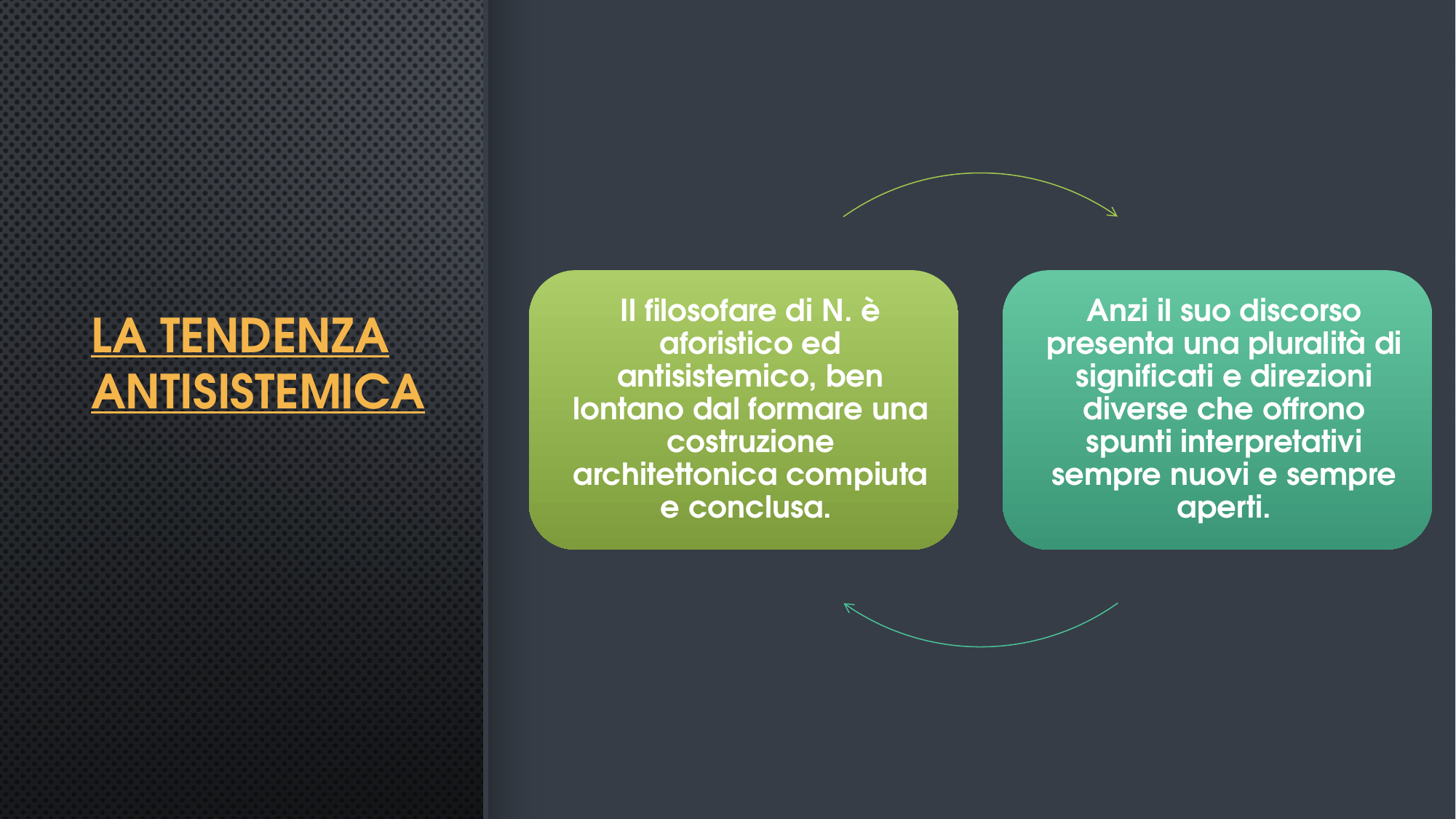

Il filosofare di N. è aforistico ed antisistemico, ben lontano dal formare una costruzione architettonica compiuta e conclusa.
Anzi il suo discorso presenta una pluralità di significati e direzioni diverse che offrono spunti interpretativi sempre nuovi e sempre aperti.
# La tendenza antisistemica